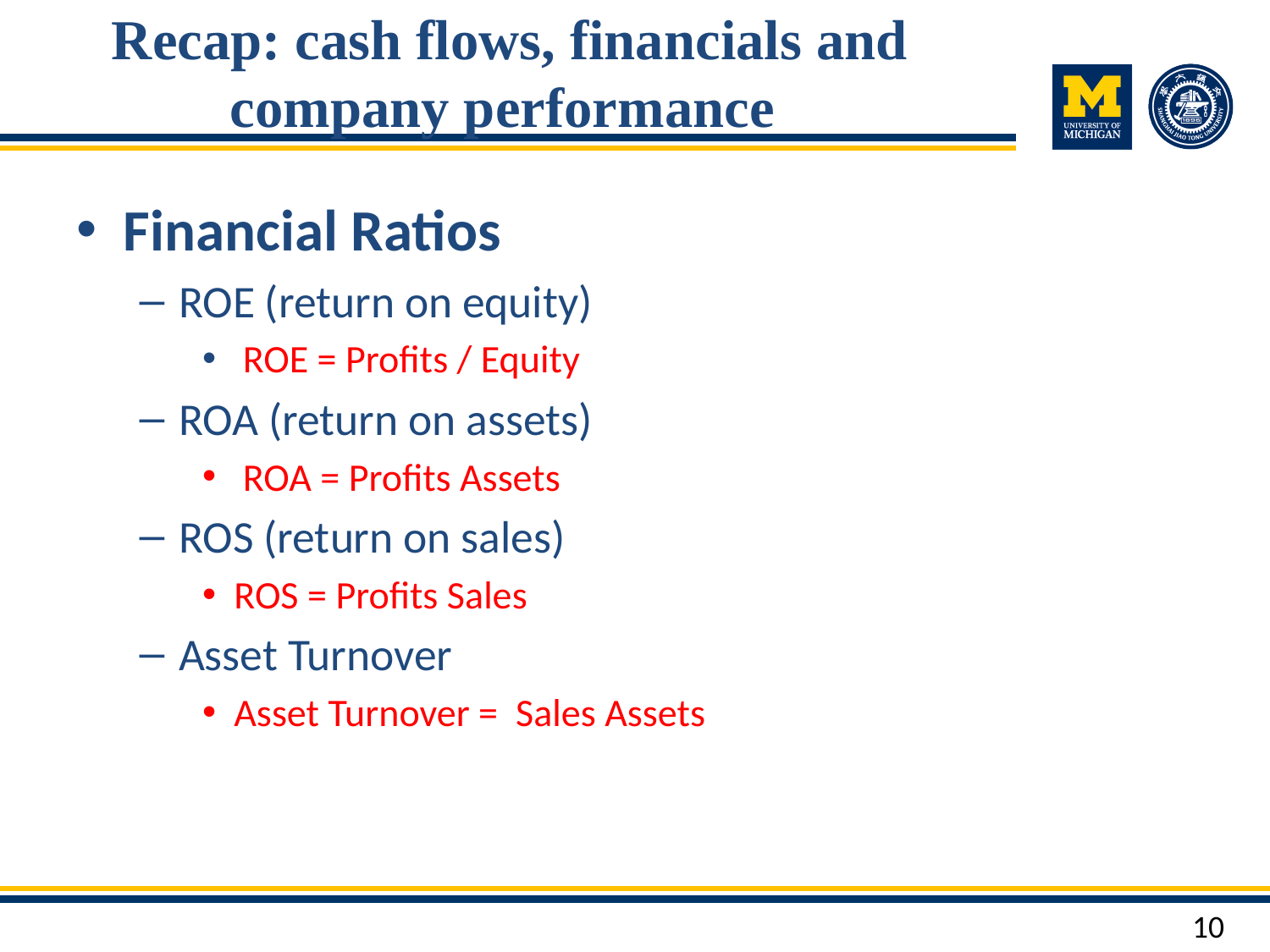

# Recap: cash flows, financials and company performance
Financial Ratios
ROE (return on equity)
 ROE = Profits / Equity
ROA (return on assets)
 ROA = Profits Assets
ROS (return on sales)
ROS = Profits Sales
Asset Turnover
Asset Turnover =  Sales Assets